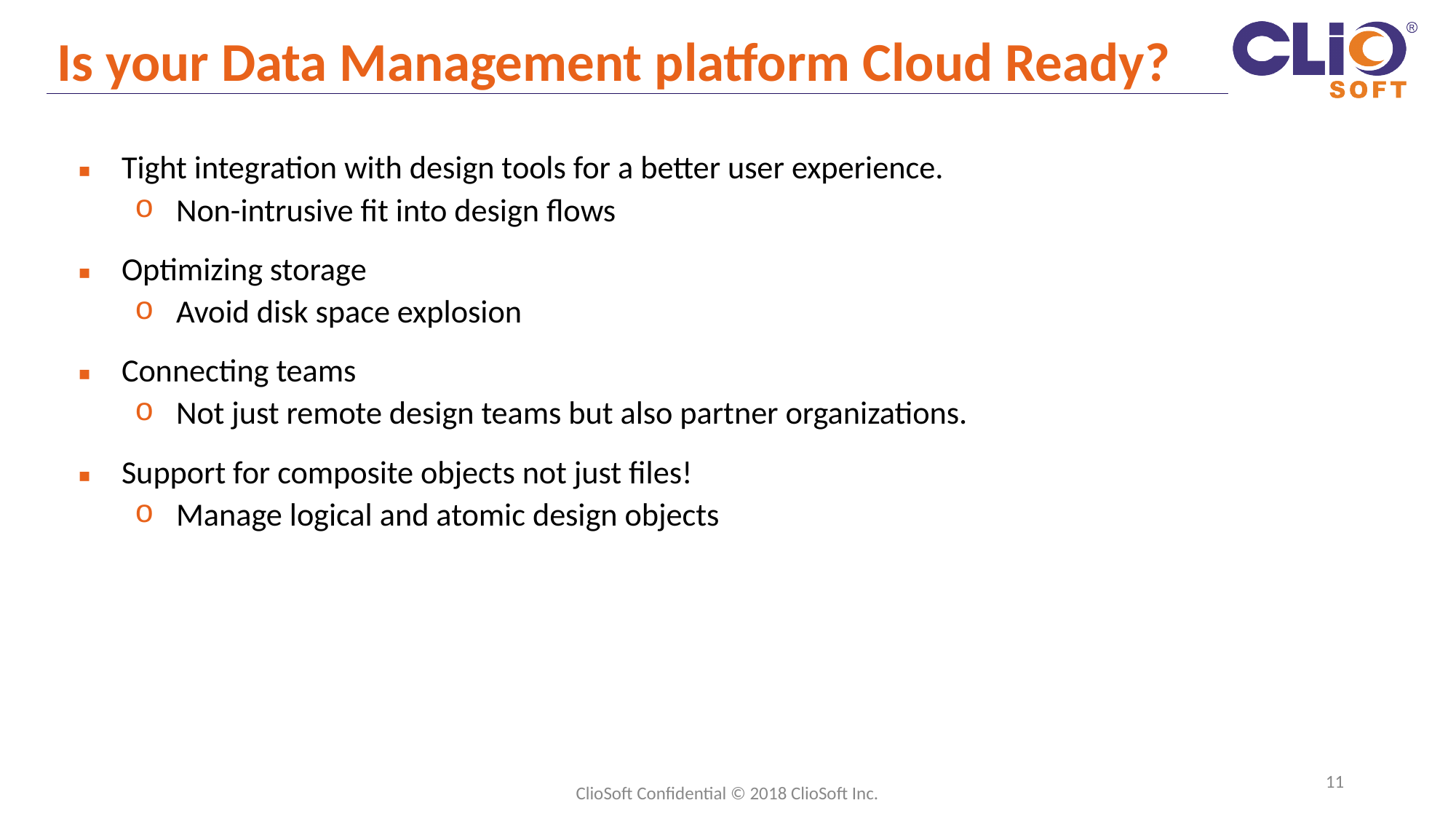

# Is your Data Management platform Cloud Ready?
Tight integration with design tools for a better user experience.
Non-intrusive fit into design flows
Optimizing storage
Avoid disk space explosion
Connecting teams
Not just remote design teams but also partner organizations.
Support for composite objects not just files!
Manage logical and atomic design objects
11